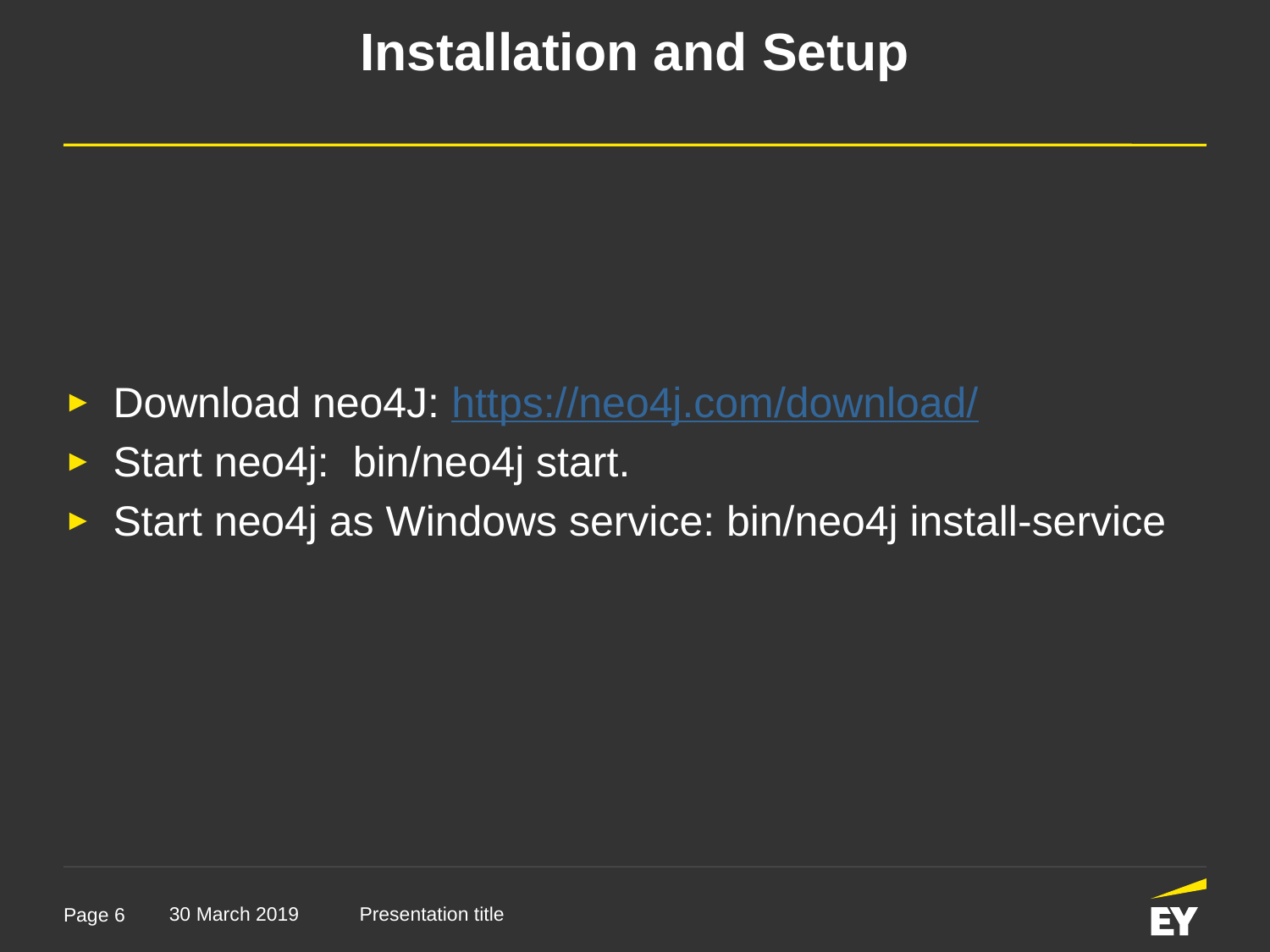

# Installation and Setup

Download neo4J: https://neo4j.com/download/
Start neo4j:  bin/neo4j start.
Start neo4j as Windows service: bin/neo4j install-service